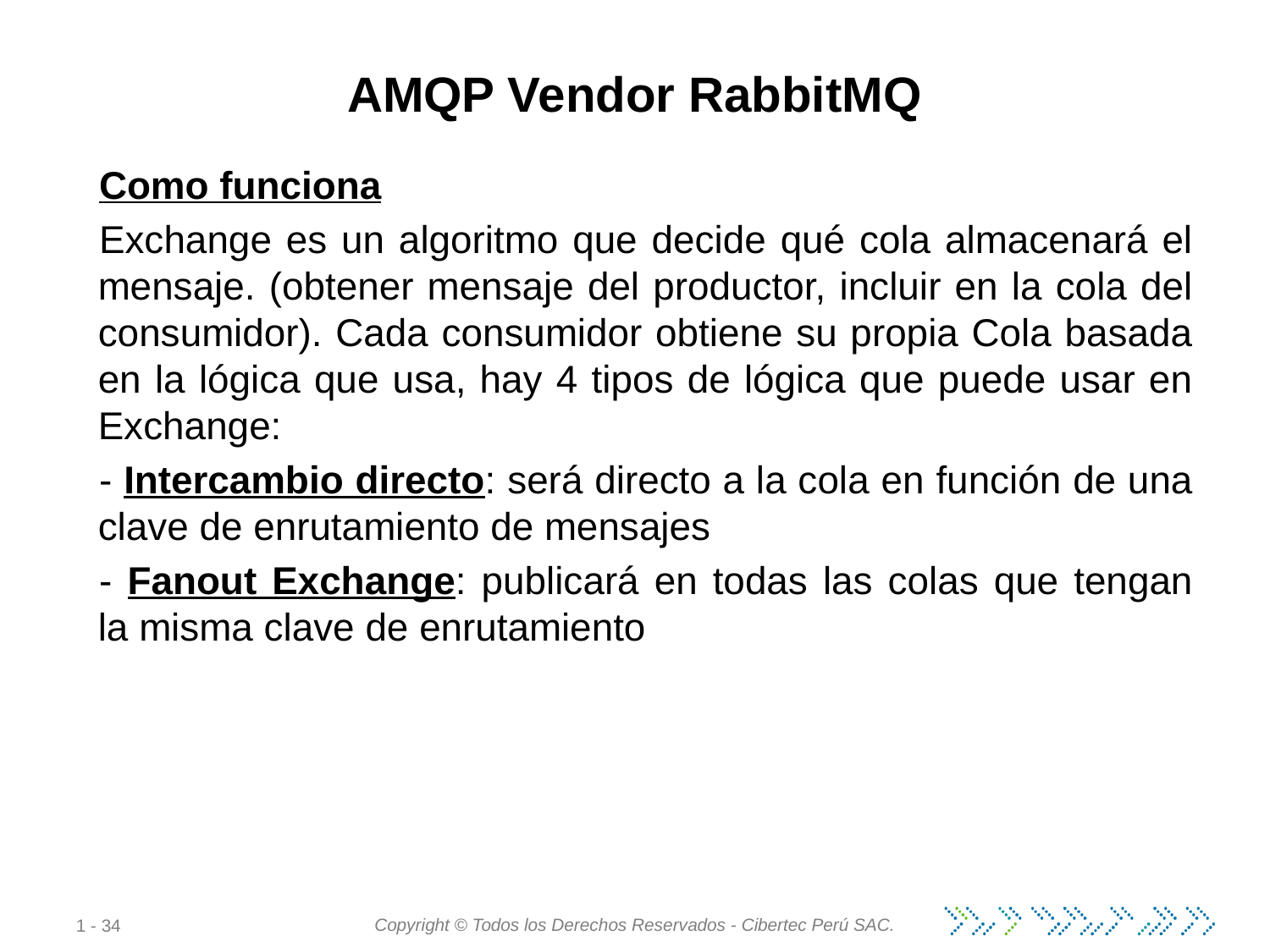

# AMQP Vendor RabbitMQ
Como funciona
Exchange es un algoritmo que decide qué cola almacenará el mensaje. (obtener mensaje del productor, incluir en la cola del consumidor). Cada consumidor obtiene su propia Cola basada en la lógica que usa, hay 4 tipos de lógica que puede usar en Exchange:
- Intercambio directo: será directo a la cola en función de una clave de enrutamiento de mensajes
- Fanout Exchange: publicará en todas las colas que tengan la misma clave de enrutamiento